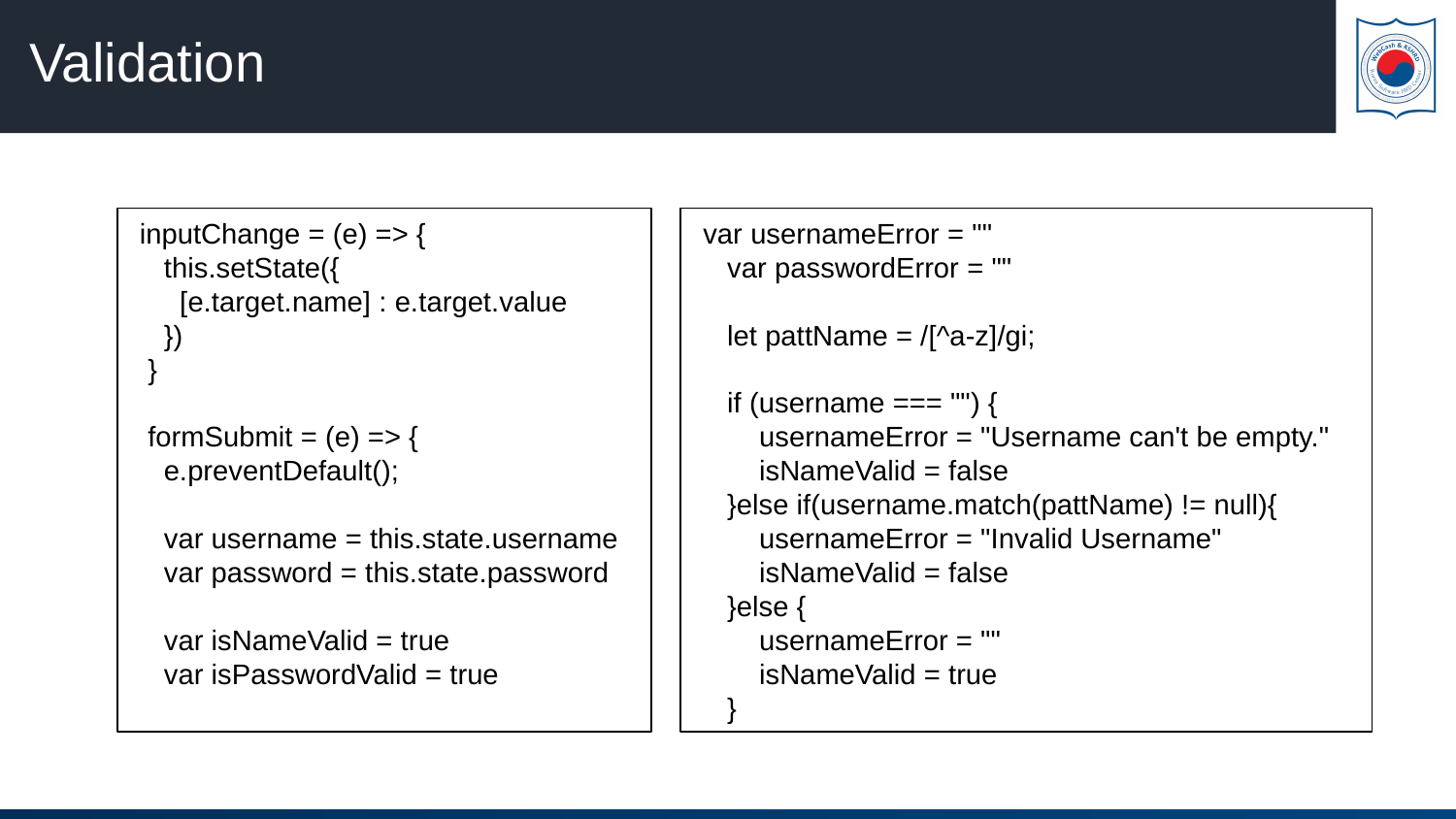

# Validation

 inputChange = (e) => {
    this.setState({
      [e.target.name] : e.target.value
    })
  }

  formSubmit = (e) => {
    e.preventDefault();

    var username = this.state.username
    var password = this.state.password

    var isNameValid = true
    var isPasswordValid = true

 var usernameError = ""
    var passwordError = ""

    let pattName = /[^a-z]/gi;

    if (username === "") {
        usernameError = "Username can't be empty."
        isNameValid = false
    }else if(username.match(pattName) != null){
        usernameError = "Invalid Username"
        isNameValid = false
    }else {
        usernameError = ""
        isNameValid = true
    }